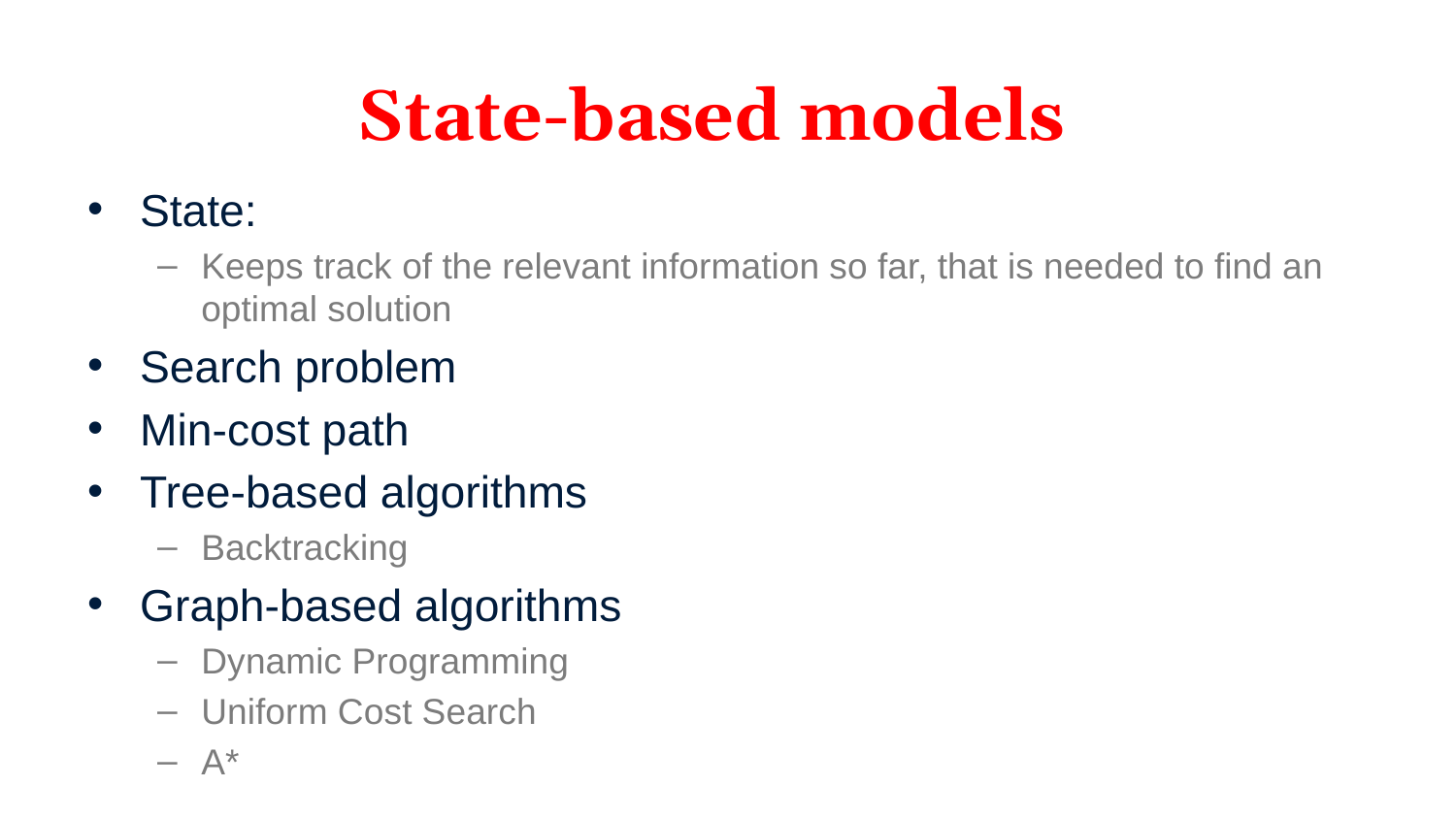

# State-based models
State:
Keeps track of the relevant information so far, that is needed to find an optimal solution
Search problem
Min-cost path
Tree-based algorithms
Backtracking
Graph-based algorithms
Dynamic Programming
Uniform Cost Search
A*